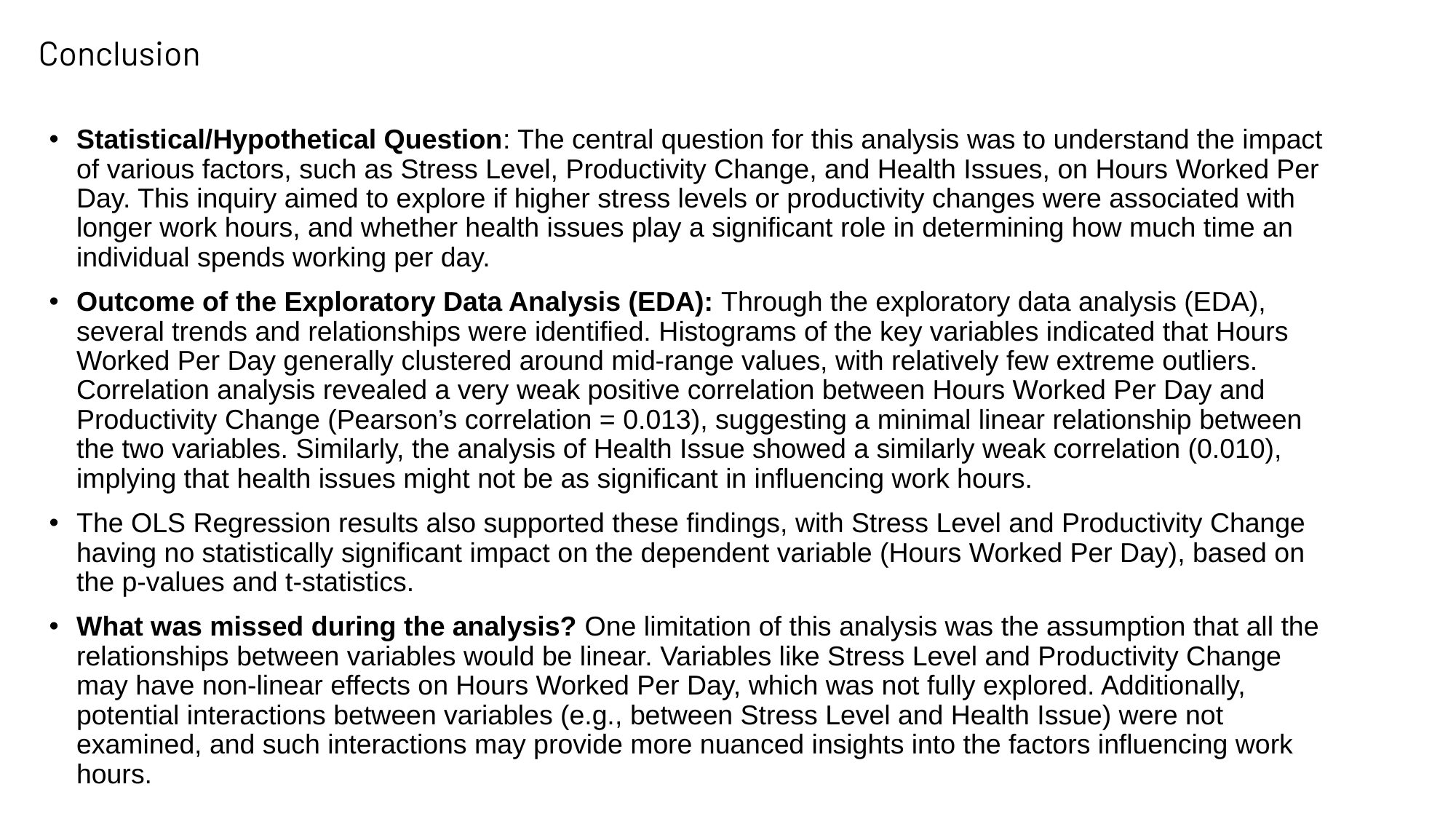

# Conclusion

Statistical/Hypothetical Question: The central question for this analysis was to understand the impact of various factors, such as Stress Level, Productivity Change, and Health Issues, on Hours Worked Per Day. This inquiry aimed to explore if higher stress levels or productivity changes were associated with longer work hours, and whether health issues play a significant role in determining how much time an individual spends working per day.
Outcome of the Exploratory Data Analysis (EDA): Through the exploratory data analysis (EDA), several trends and relationships were identified. Histograms of the key variables indicated that Hours Worked Per Day generally clustered around mid-range values, with relatively few extreme outliers. Correlation analysis revealed a very weak positive correlation between Hours Worked Per Day and Productivity Change (Pearson’s correlation = 0.013), suggesting a minimal linear relationship between the two variables. Similarly, the analysis of Health Issue showed a similarly weak correlation (0.010), implying that health issues might not be as significant in influencing work hours.
The OLS Regression results also supported these findings, with Stress Level and Productivity Change having no statistically significant impact on the dependent variable (Hours Worked Per Day), based on the p-values and t-statistics.
What was missed during the analysis? One limitation of this analysis was the assumption that all the relationships between variables would be linear. Variables like Stress Level and Productivity Change may have non-linear effects on Hours Worked Per Day, which was not fully explored. Additionally, potential interactions between variables (e.g., between Stress Level and Health Issue) were not examined, and such interactions may provide more nuanced insights into the factors influencing work hours.